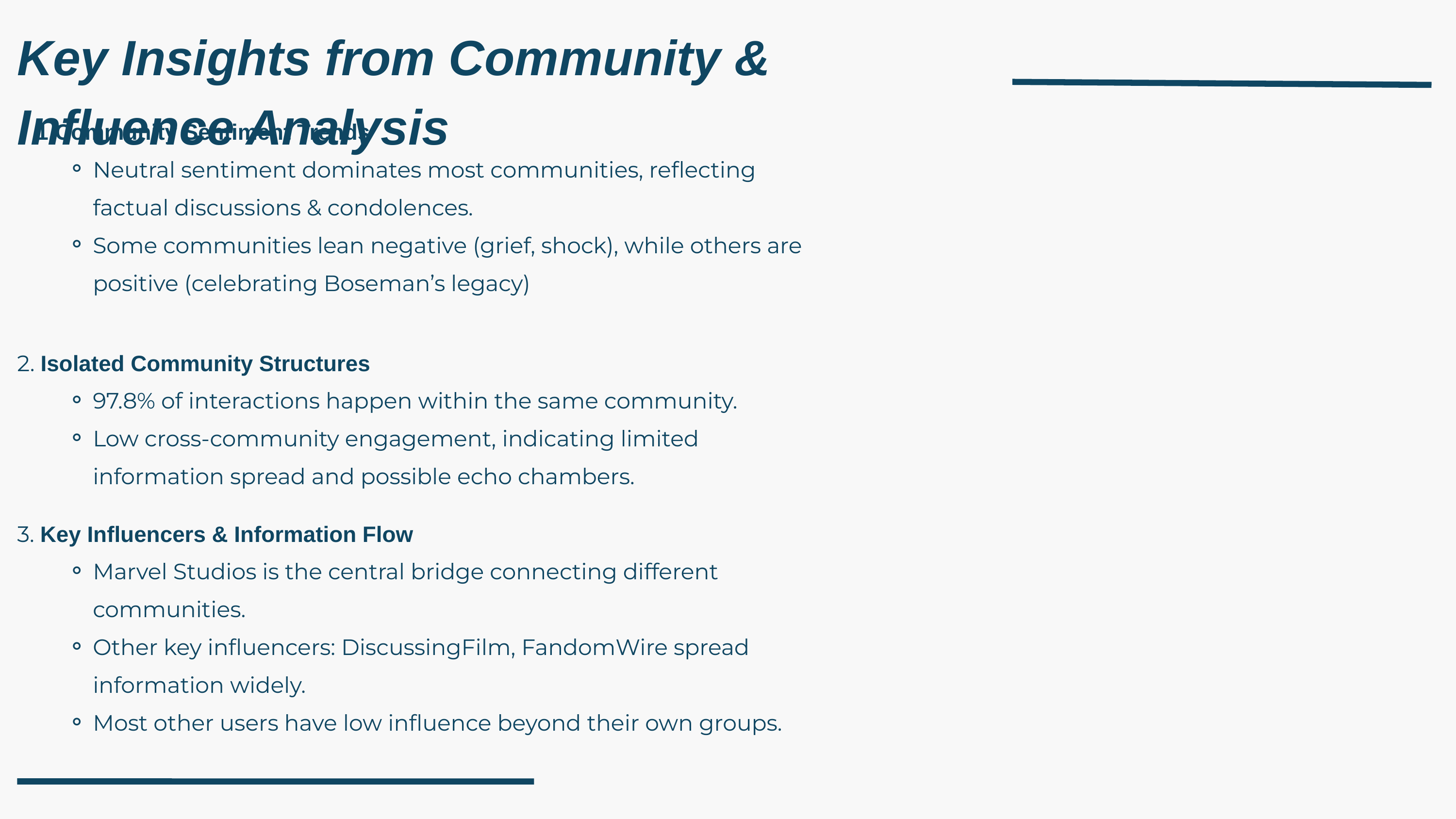

Key Insights from Community & Influence Analysis

Community Sentiment Trends
Neutral sentiment dominates most communities, reflecting factual discussions & condolences.
Some communities lean negative (grief, shock), while others are positive (celebrating Boseman’s legacy)
2. Isolated Community Structures
97.8% of interactions happen within the same community.
Low cross-community engagement, indicating limited information spread and possible echo chambers.
3. Key Influencers & Information Flow
Marvel Studios is the central bridge connecting different communities.
Other key influencers: DiscussingFilm, FandomWire spread information widely.
Most other users have low influence beyond their own groups.